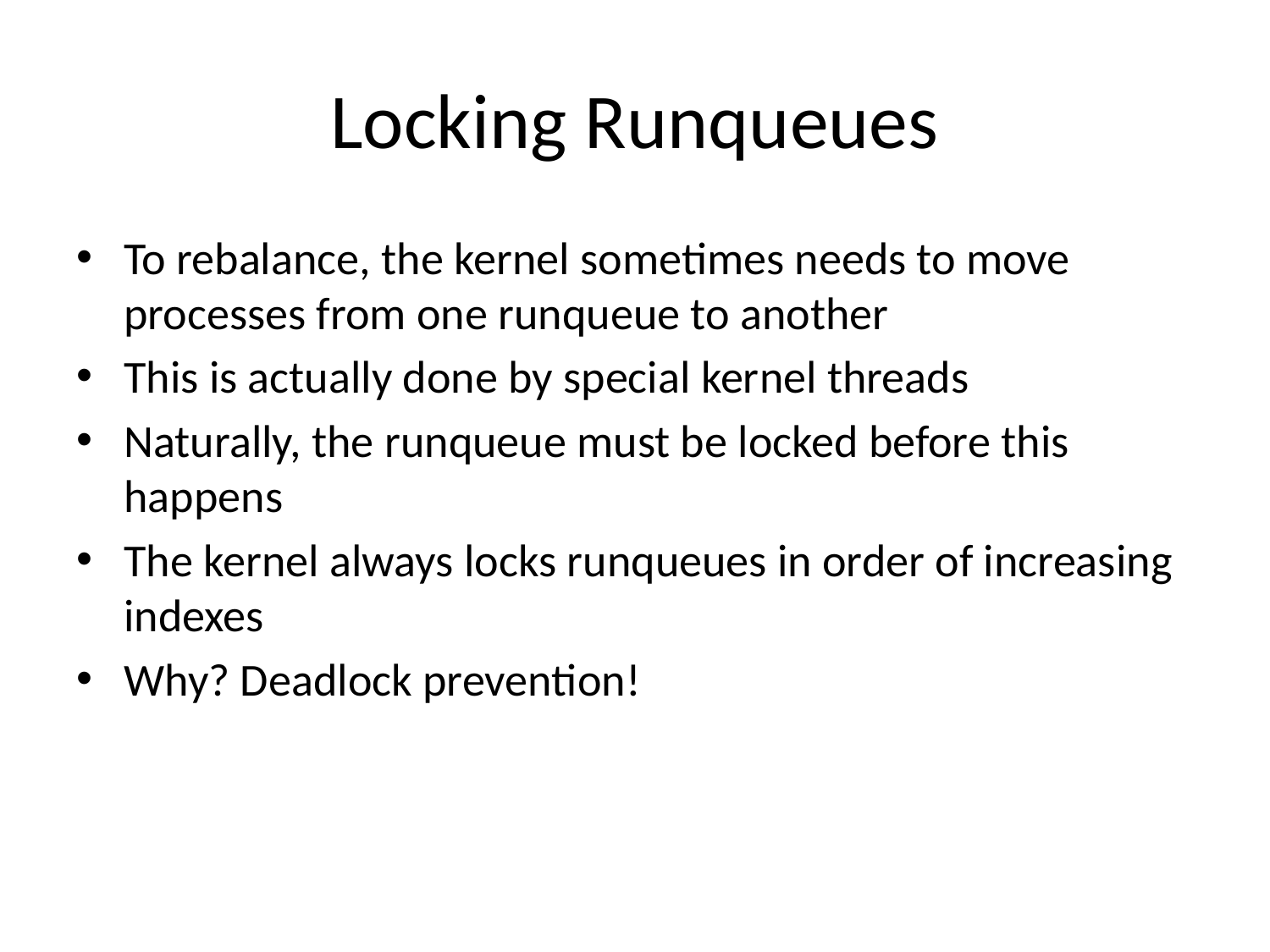

# Locking Runqueues
To rebalance, the kernel sometimes needs to move processes from one runqueue to another
This is actually done by special kernel threads
Naturally, the runqueue must be locked before this happens
The kernel always locks runqueues in order of increasing indexes
Why? Deadlock prevention!
61